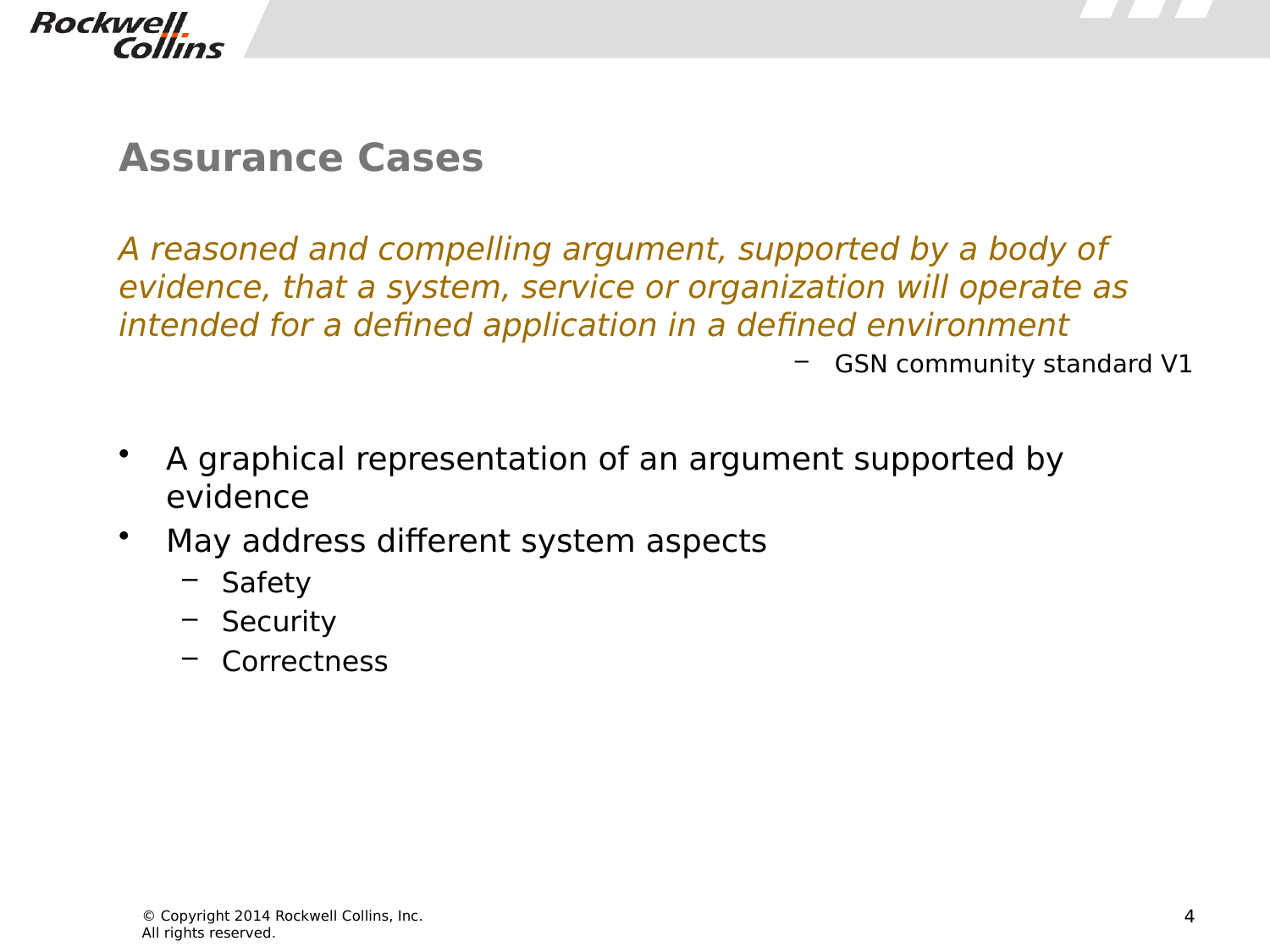

# Assurance Cases
A reasoned and compelling argument, supported by a body of evidence, that a system, service or organization will operate as intended for a defined application in a defined environment
GSN community standard V1

A graphical representation of an argument supported by evidence
May address different system aspects
Safety
Security
Correctness
4